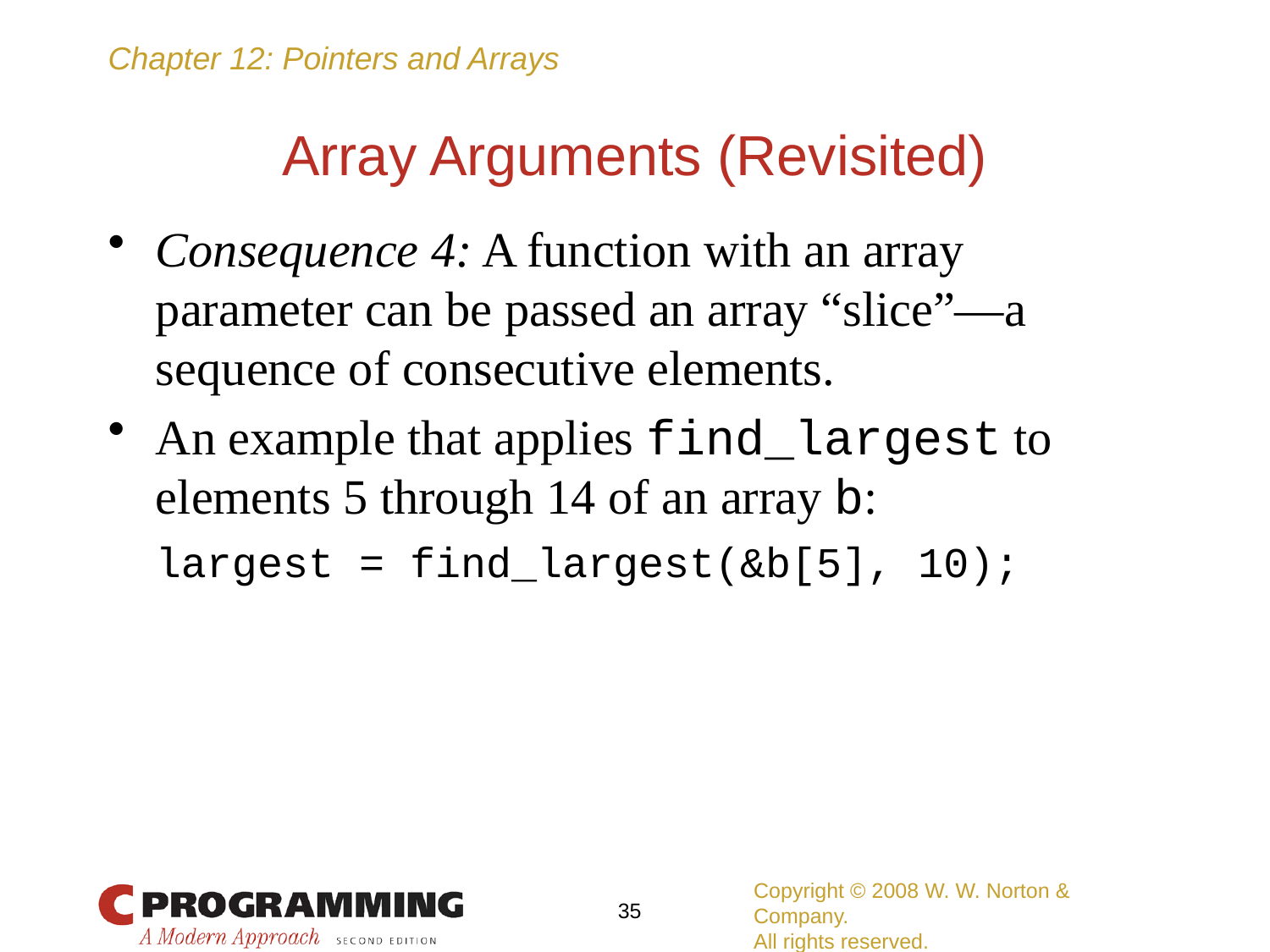

# Array Arguments (Revisited)
Consequence 4: A function with an array parameter can be passed an array “slice”—a sequence of consecutive elements.
An example that applies find_largest to elements 5 through 14 of an array b:
	largest = find_largest(&b[5], 10);
Copyright © 2008 W. W. Norton & Company.
All rights reserved.
35